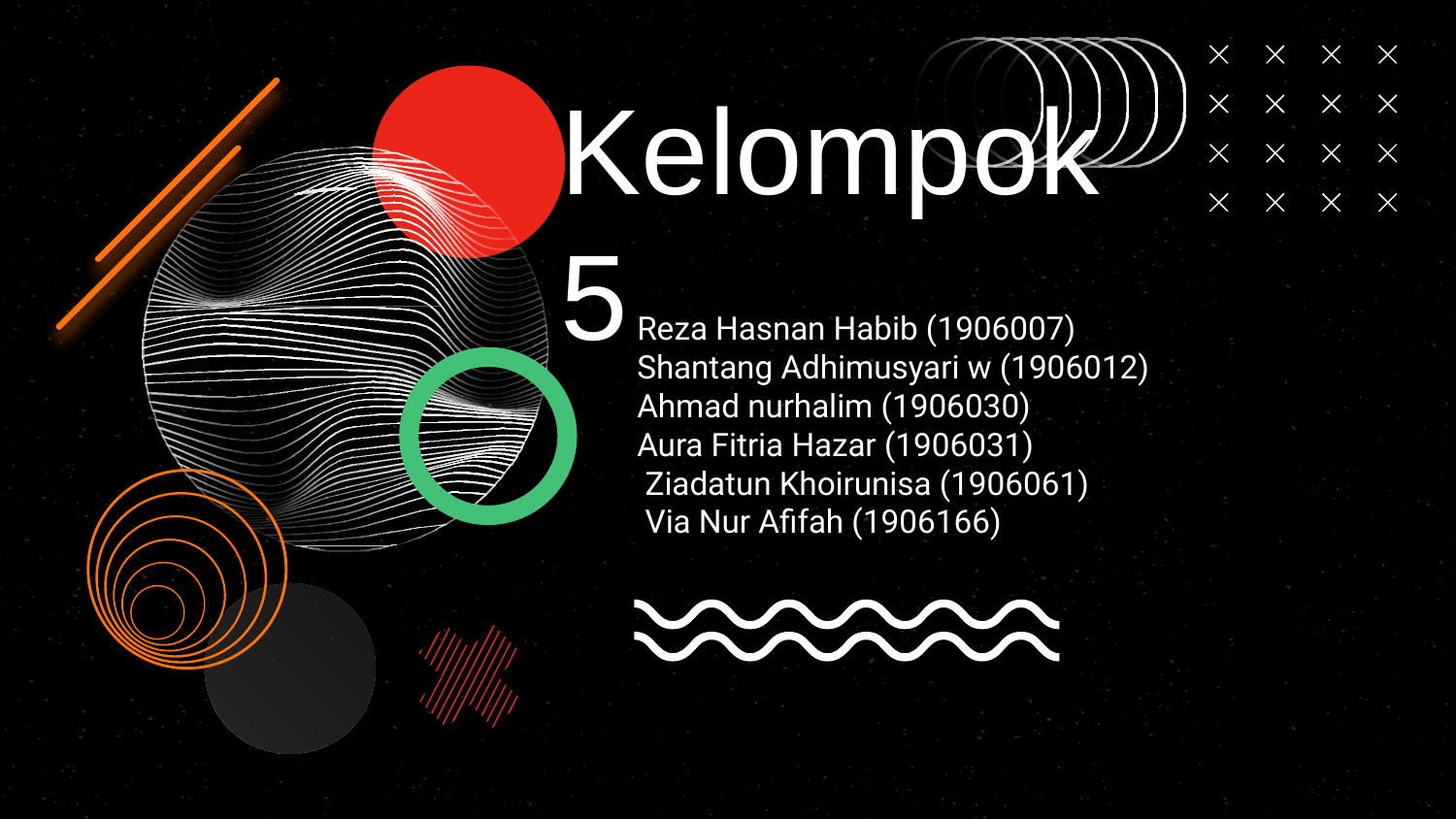

# Kelompok 5

     Reza Hasnan Habib (1906007)
     Shantang Adhimusyari w (1906012)
     Ahmad nurhalim (1906030)
     Aura Fitria Hazar (1906031)
      Ziadatun Khoirunisa (1906061)
      Via Nur Afifah (1906166)